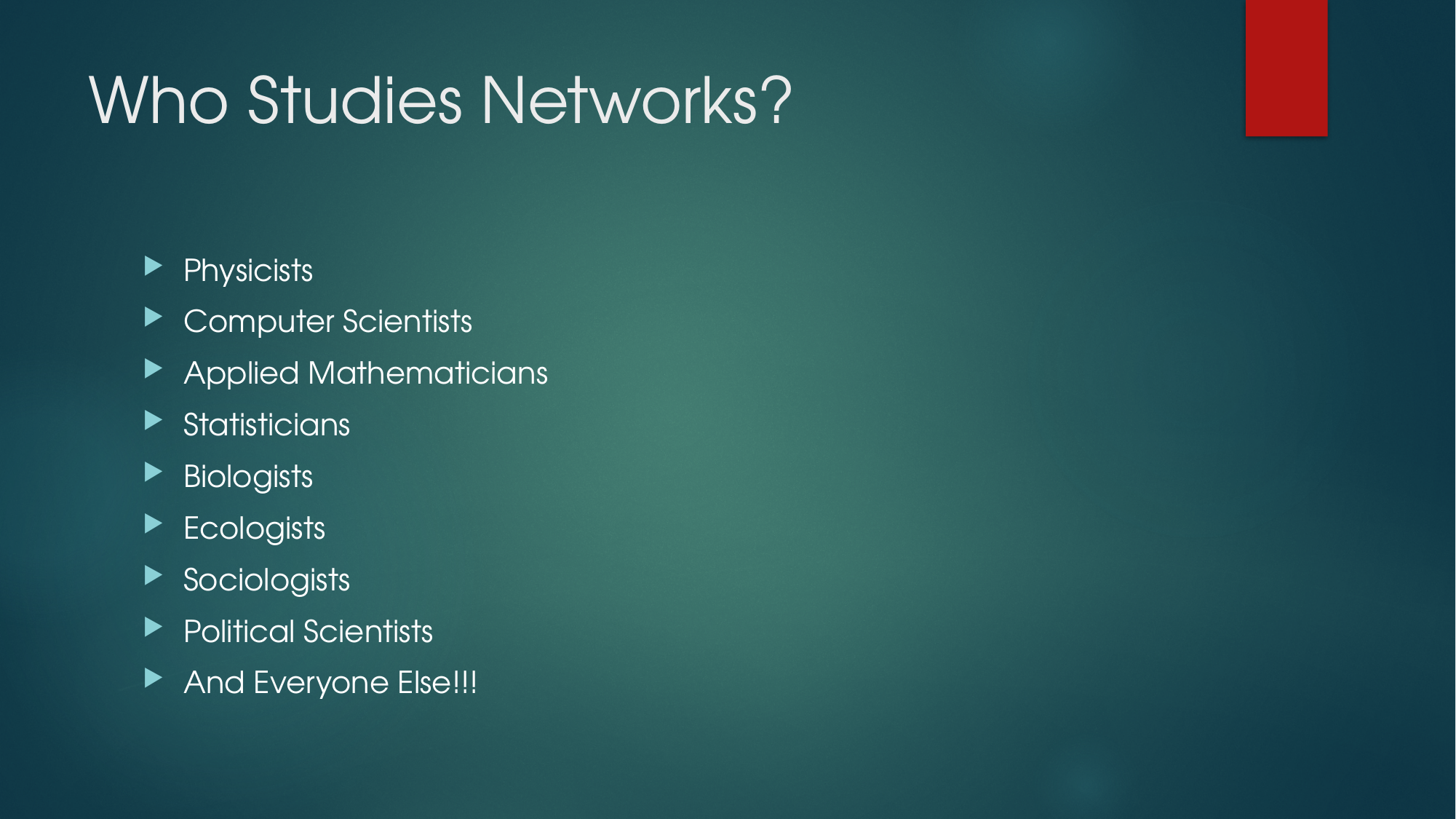

# Who Studies Networks?
Physicists
Computer Scientists
Applied Mathematicians
Statisticians
Biologists
Ecologists
Sociologists
Political Scientists
And Everyone Else!!!